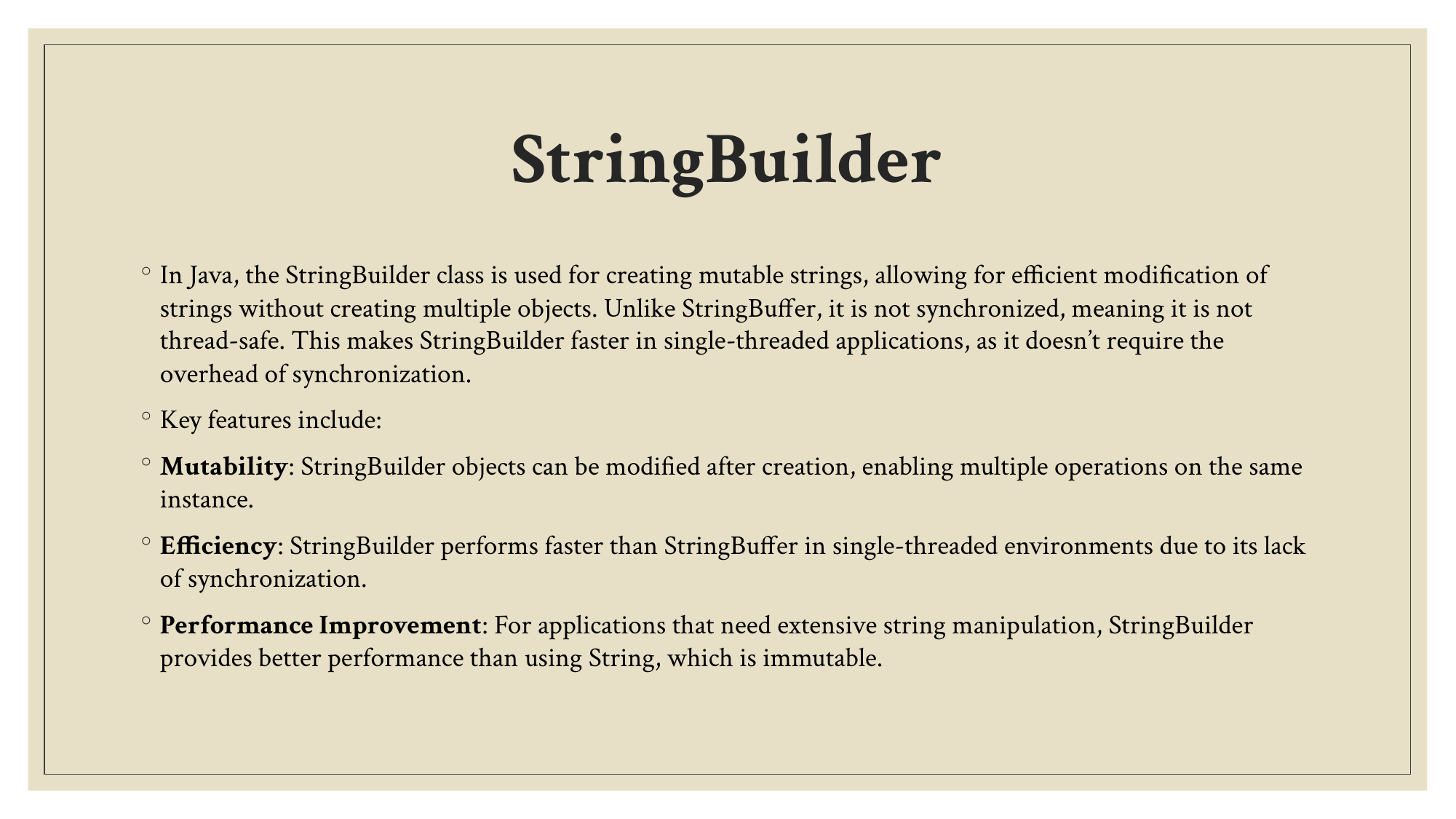

# StringBuilder
In Java, the StringBuilder class is used for creating mutable strings, allowing for efficient modification of strings without creating multiple objects. Unlike StringBuffer, it is not synchronized, meaning it is not thread-safe. This makes StringBuilder faster in single-threaded applications, as it doesn’t require the overhead of synchronization.
Key features include:
Mutability: StringBuilder objects can be modified after creation, enabling multiple operations on the same instance.
Efficiency: StringBuilder performs faster than StringBuffer in single-threaded environments due to its lack of synchronization.
Performance Improvement: For applications that need extensive string manipulation, StringBuilder provides better performance than using String, which is immutable.